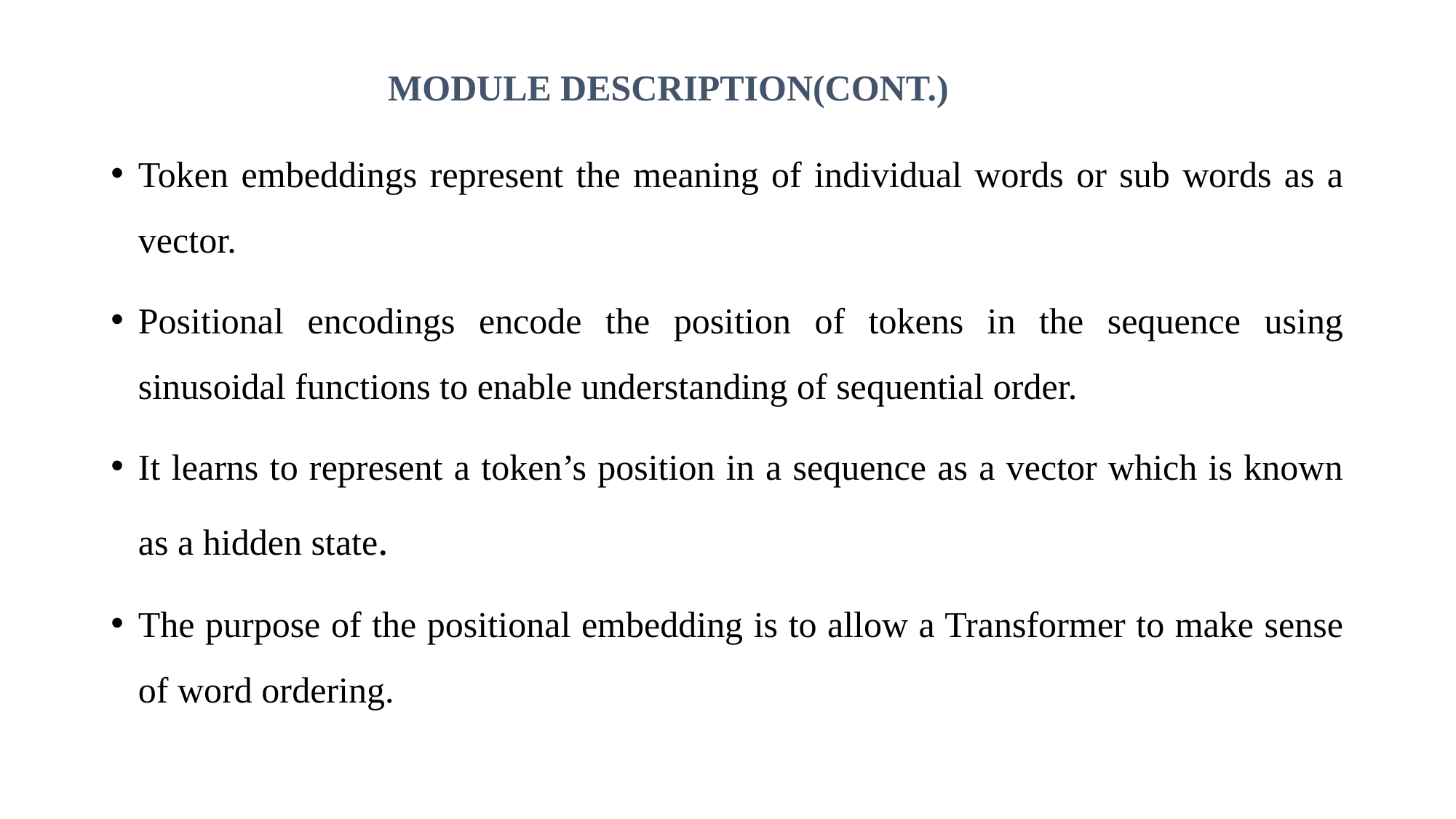

MODULE DESCRIPTION(CONT.)
Token embeddings represent the meaning of individual words or sub words as a vector.
Positional encodings encode the position of tokens in the sequence using sinusoidal functions to enable understanding of sequential order.
It learns to represent a token’s position in a sequence as a vector which is known as a hidden state.
The purpose of the positional embedding is to allow a Transformer to make sense of word ordering.